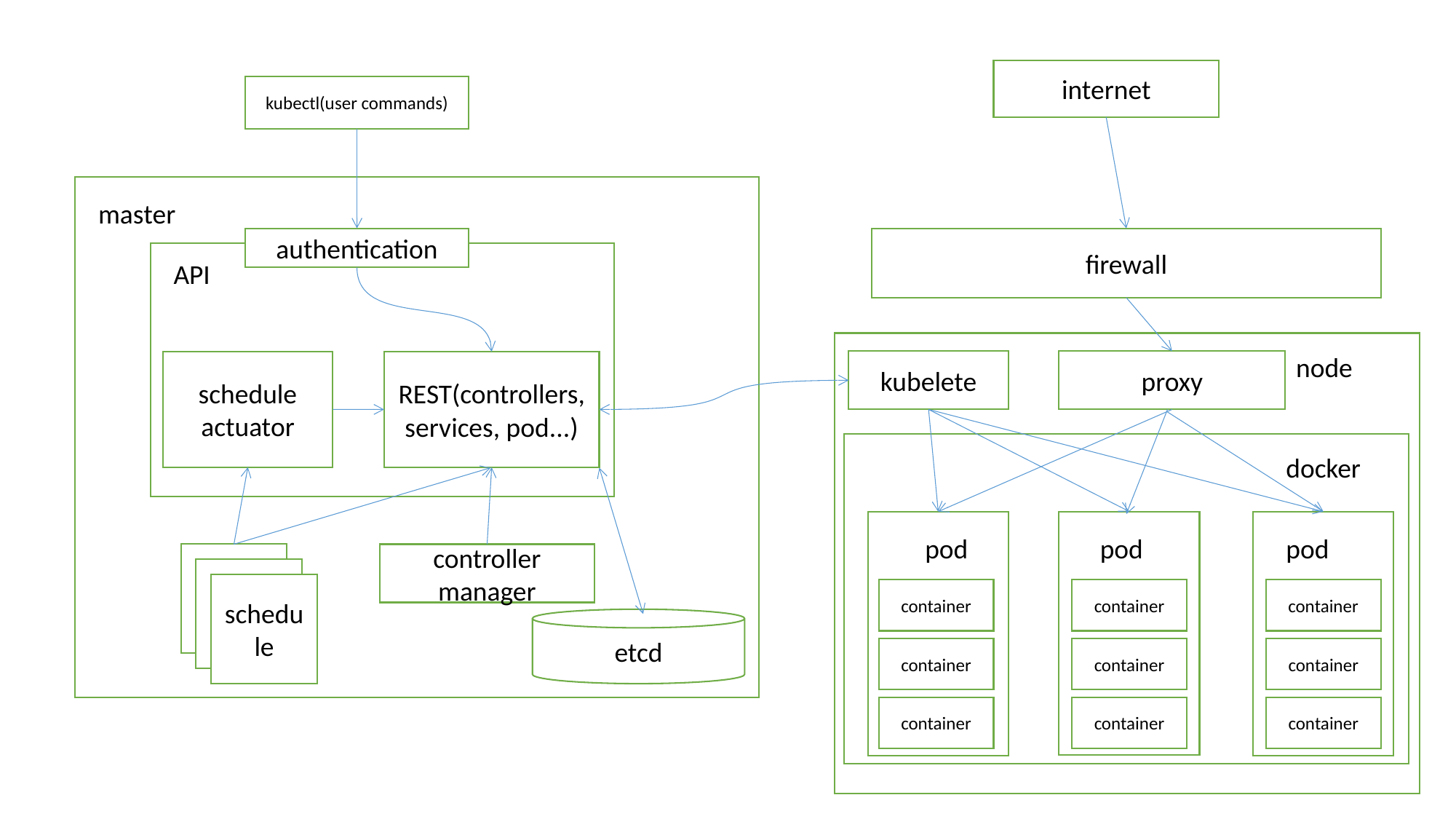

internet
kubectl(user commands)

master
authentication
firewall

API

node
kubelete
proxy
schedule actuator
REST(controllers, services, pod...)

docker

pod
pod
pod

controller manager

schedule
container
container
container
etcd
container
container
container
container
container
container